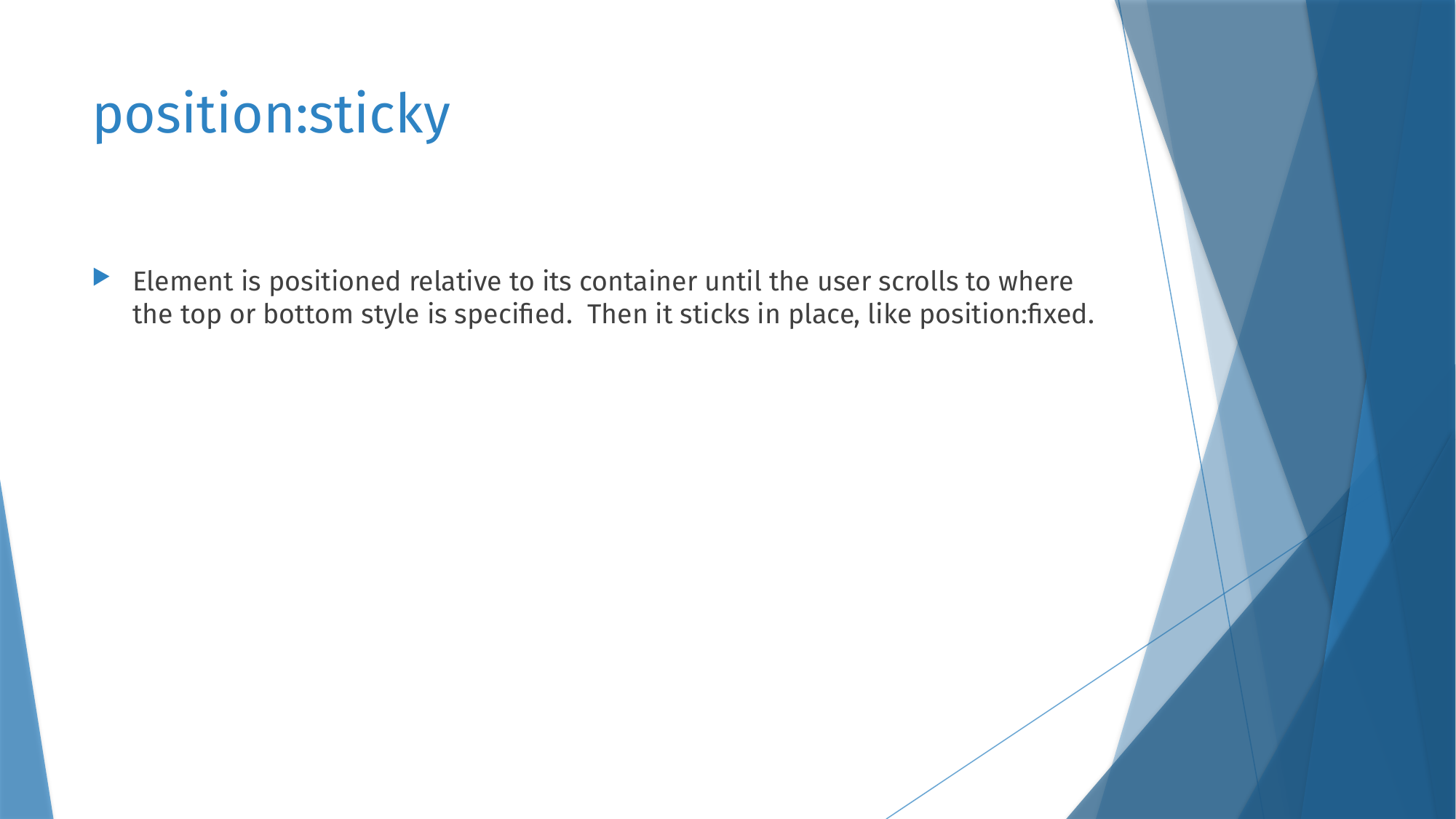

# position:sticky
Element is positioned relative to its container until the user scrolls to where the top or bottom style is specified.  Then it sticks in place, like position:fixed.